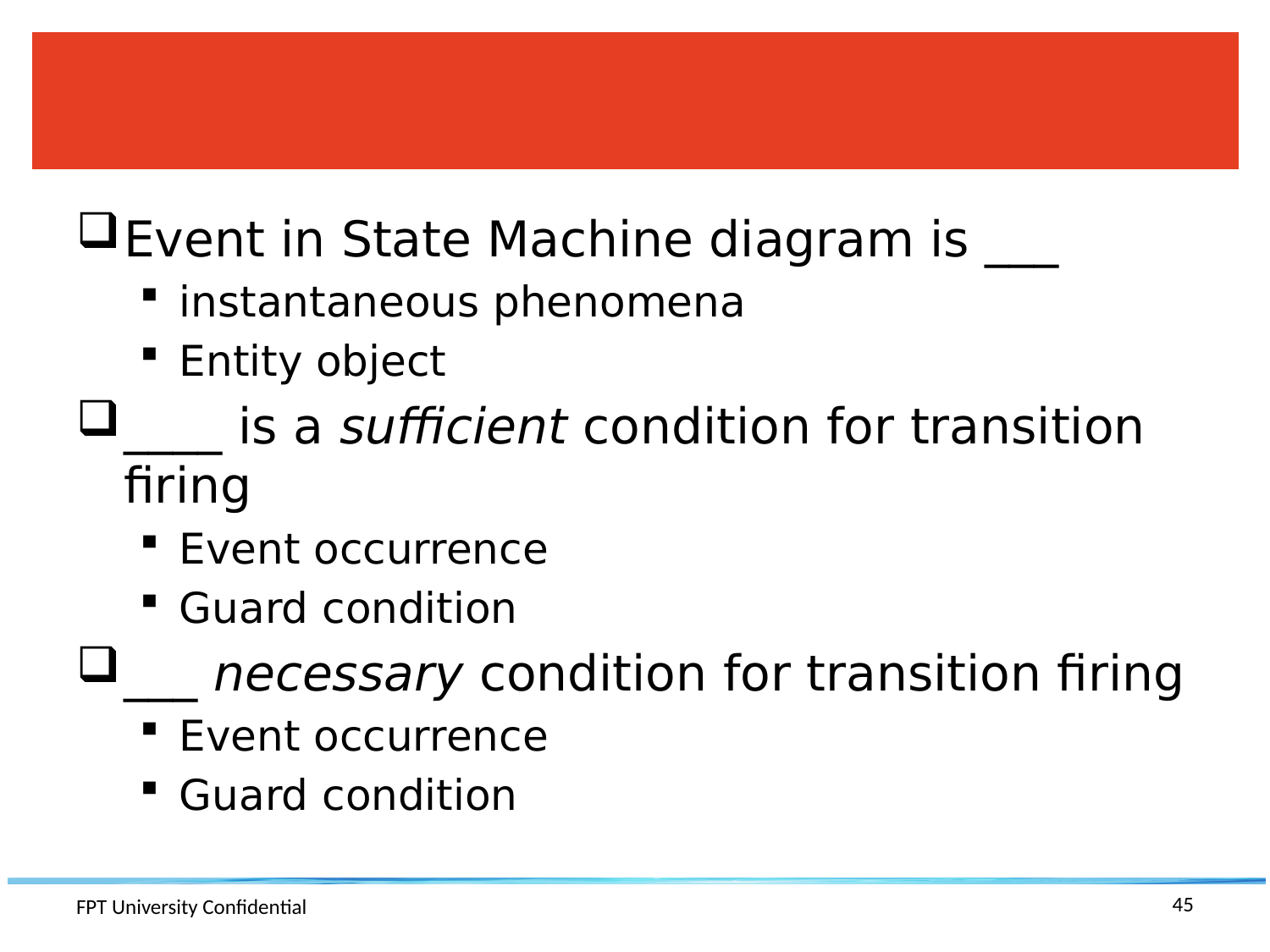

#
Event in State Machine diagram is ___
instantaneous phenomena
Entity object
____ is a sufficient condition for transition firing
Event occurrence
Guard condition
___ necessary condition for transition firing
Event occurrence
Guard condition